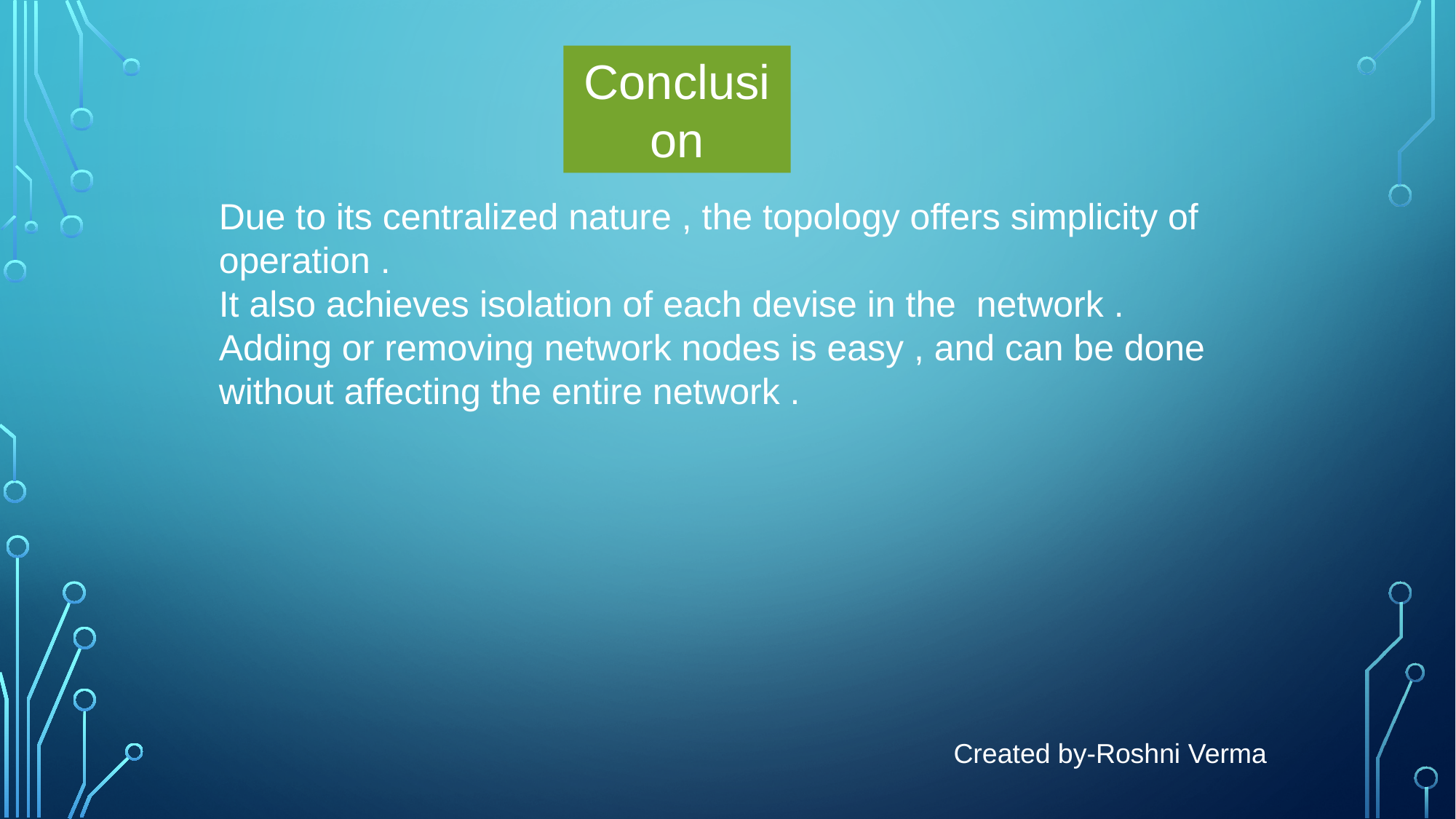

Conclusion
Due to its centralized nature , the topology offers simplicity of operation .
It also achieves isolation of each devise in the  network .
Adding or removing network nodes is easy , and can be done without affecting the entire network .

Created by-Roshni Verma